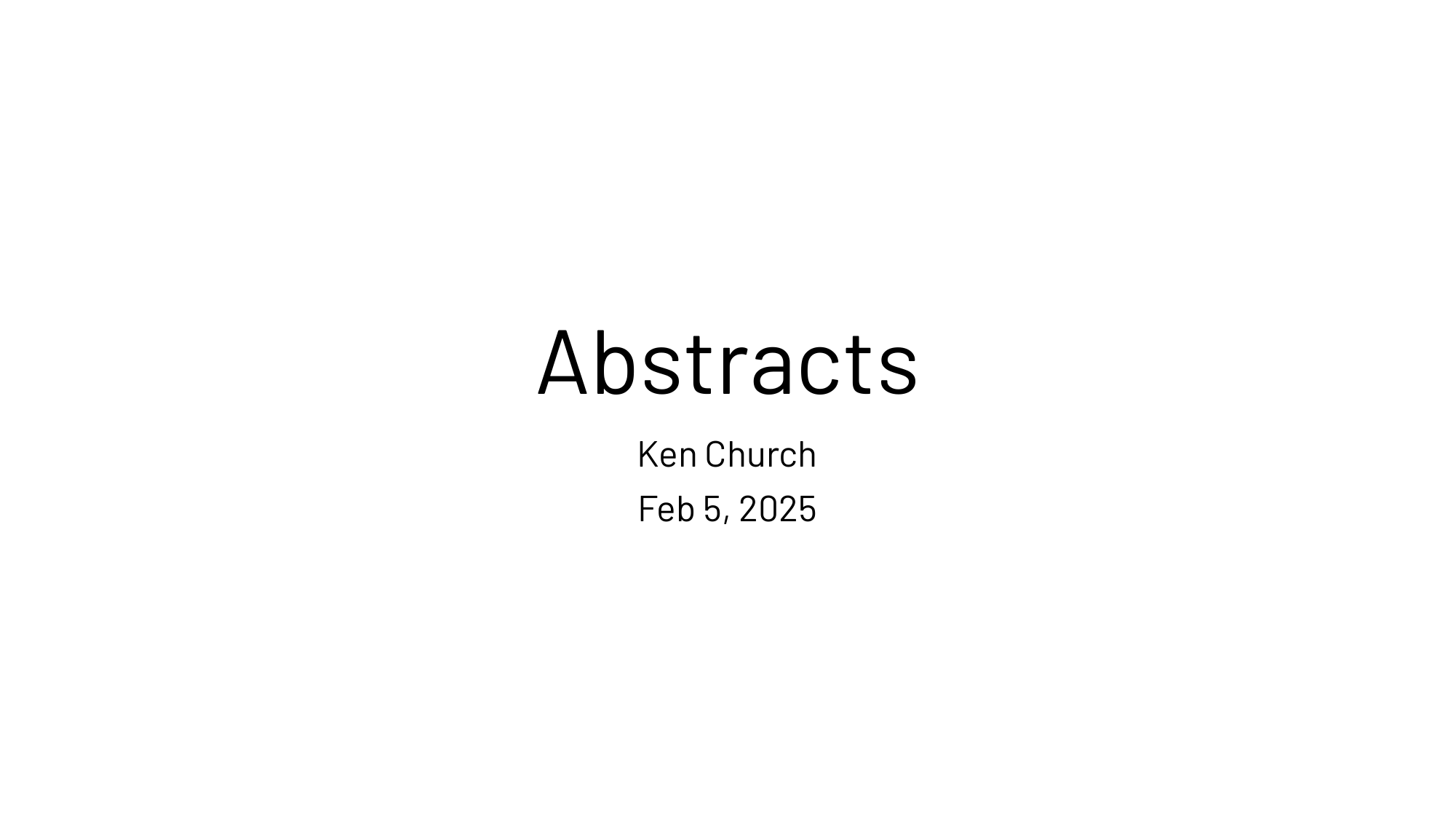

# Abstracts
Ken Church
Feb 5, 2025